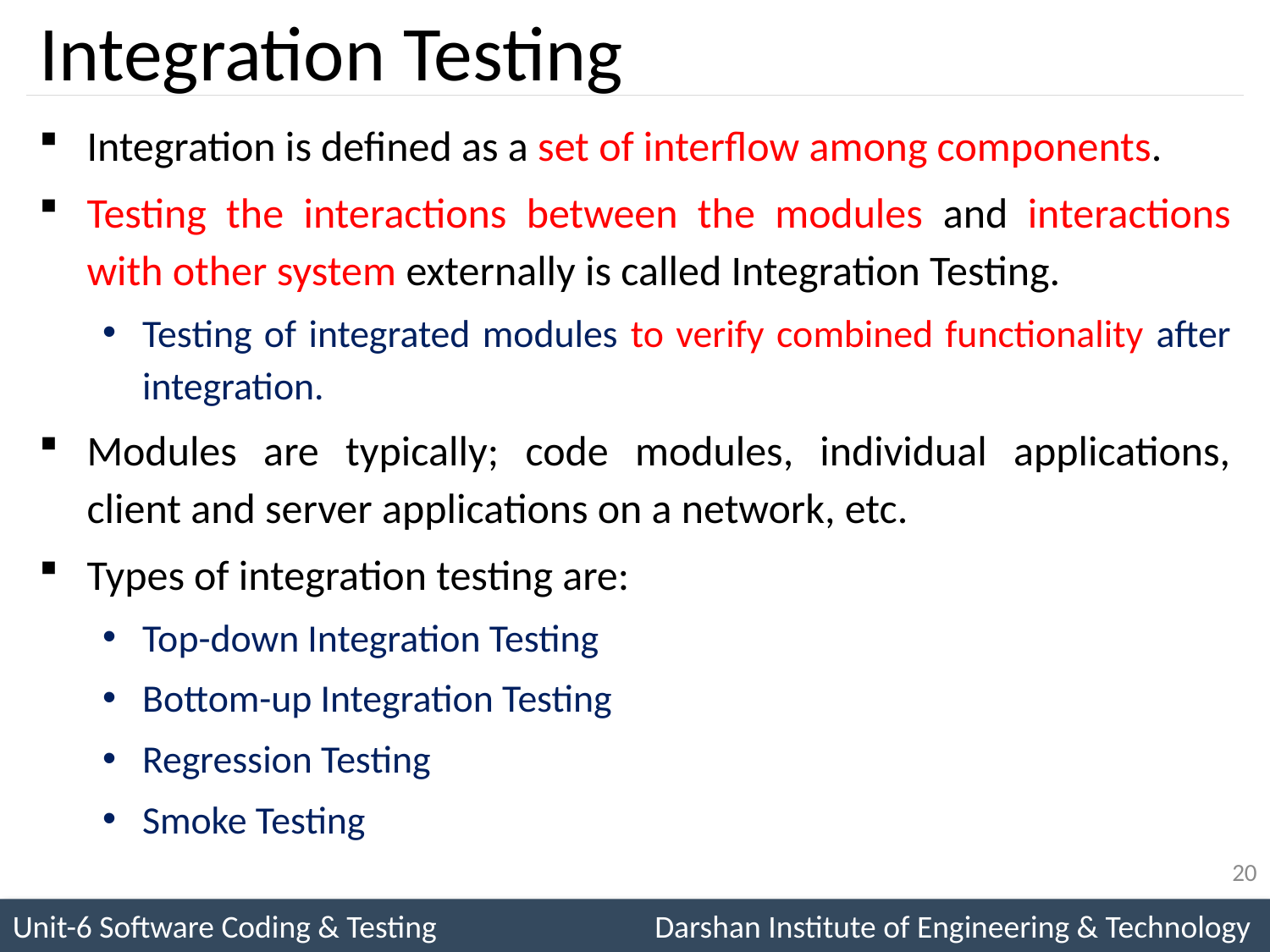

# Integration Testing
Integration is defined as a set of interflow among components.
Testing the interactions between the modules and interactions with other system externally is called Integration Testing.
Testing of integrated modules to verify combined functionality after integration.
Modules are typically; code modules, individual applications, client and server applications on a network, etc.
Types of integration testing are:
Top-down Integration Testing
Bottom-up Integration Testing
Regression Testing
Smoke Testing
20